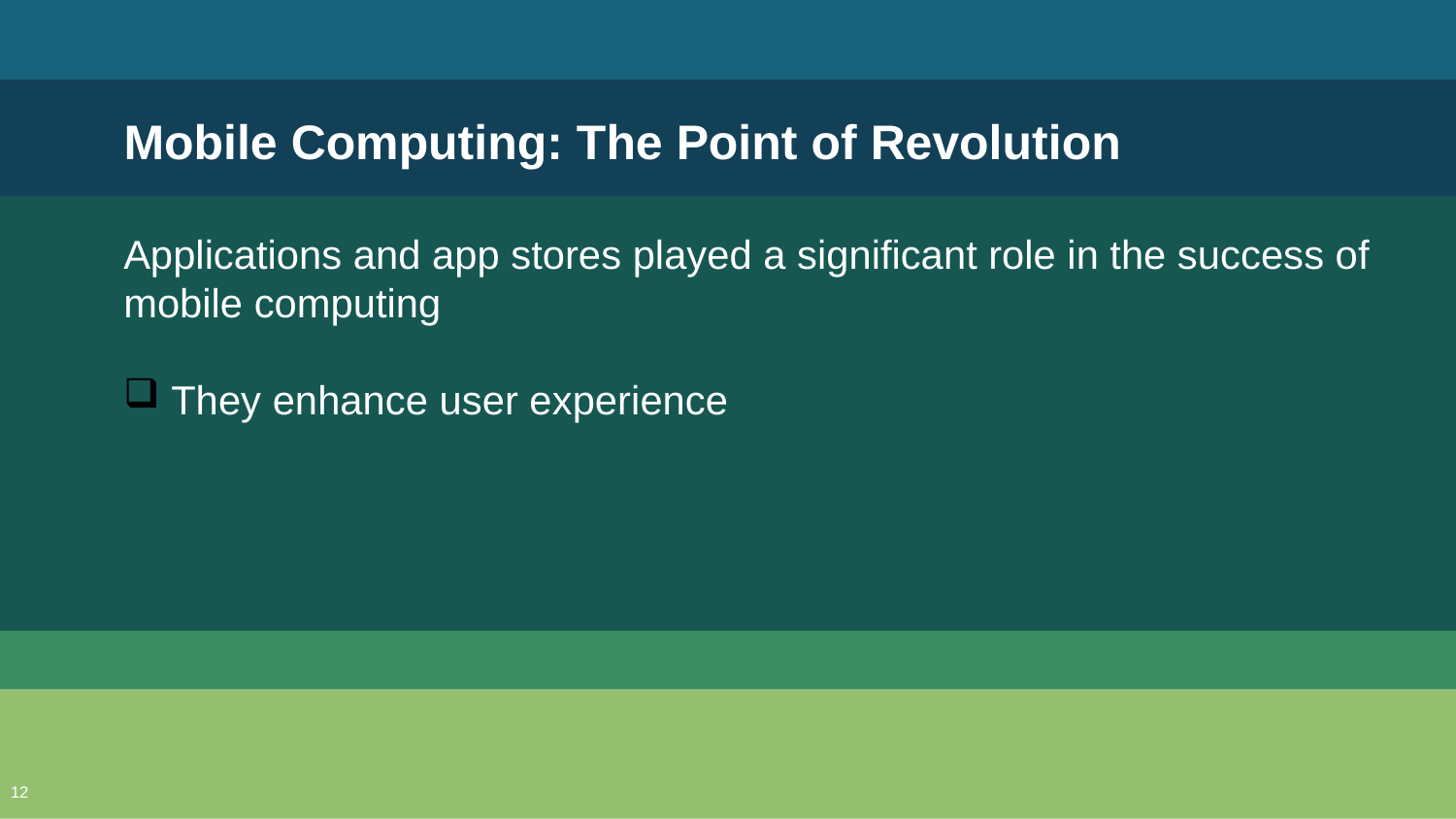

Mobile Computing: The Point of Revolution
Applications and app stores played a significant role in the success of mobile computing

 They enhance user experience

12